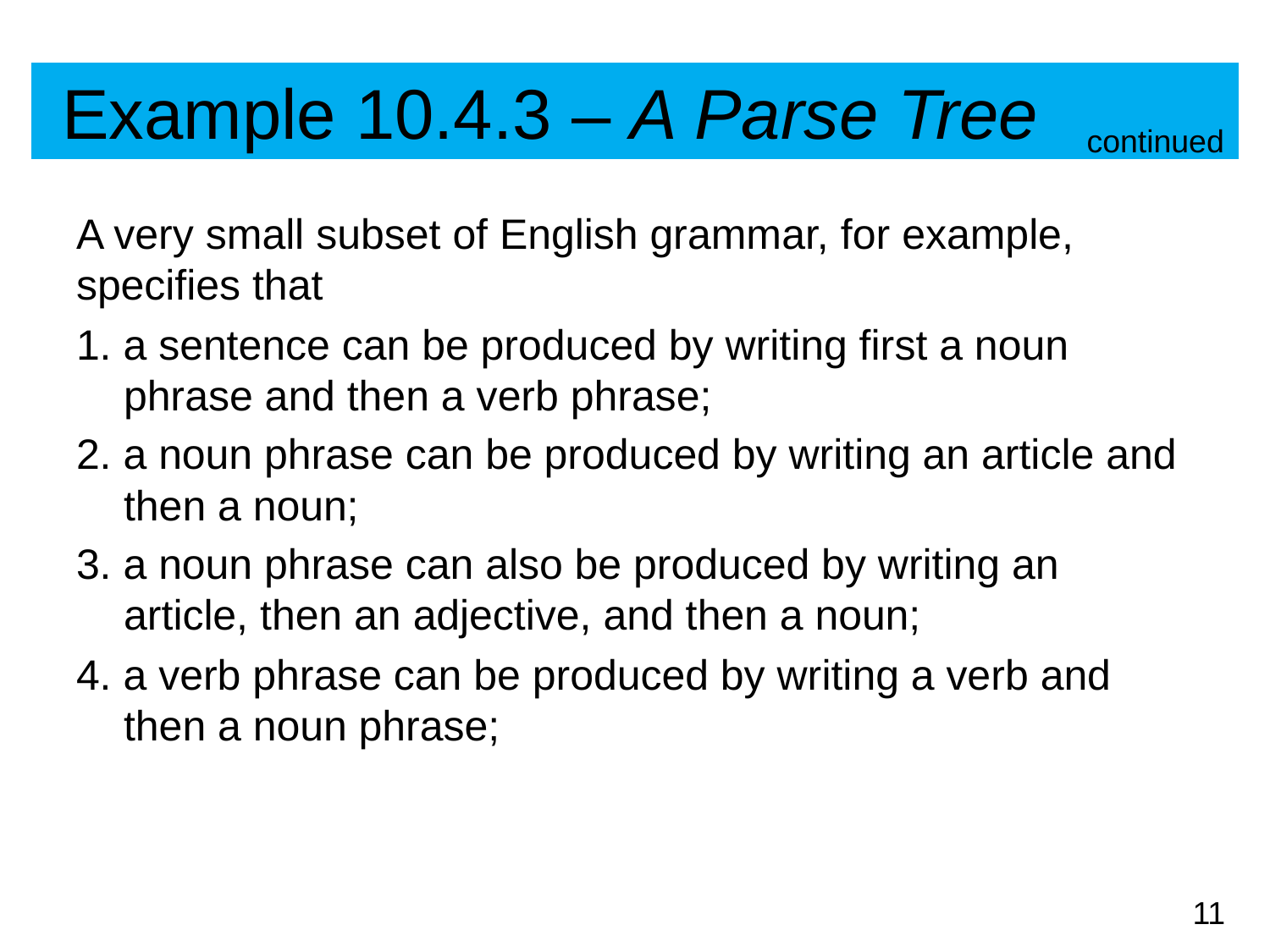

# Example 10.4.3 – A Parse Tree
continued
A very small subset of English grammar, for example, specifies that
1. a sentence can be produced by writing first a noun phrase and then a verb phrase;
2. a noun phrase can be produced by writing an article and then a noun;
3. a noun phrase can also be produced by writing an article, then an adjective, and then a noun;
4. a verb phrase can be produced by writing a verb and then a noun phrase;